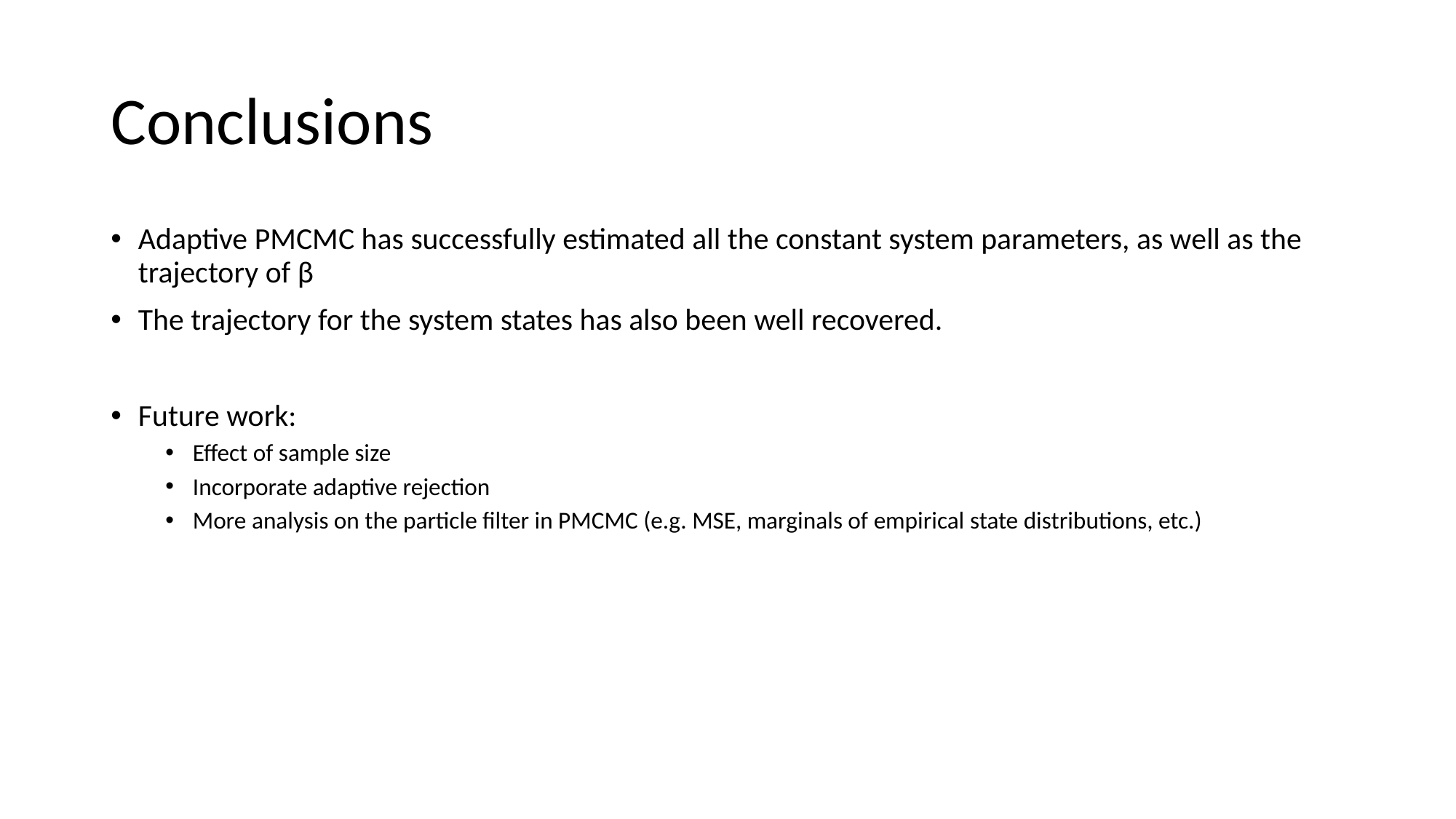

# Conclusions
Adaptive PMCMC has successfully estimated all the constant system parameters, as well as the trajectory of β
The trajectory for the system states has also been well recovered.

Future work:
Effect of sample size
Incorporate adaptive rejection
More analysis on the particle filter in PMCMC (e.g. MSE, marginals of empirical state distributions, etc.)